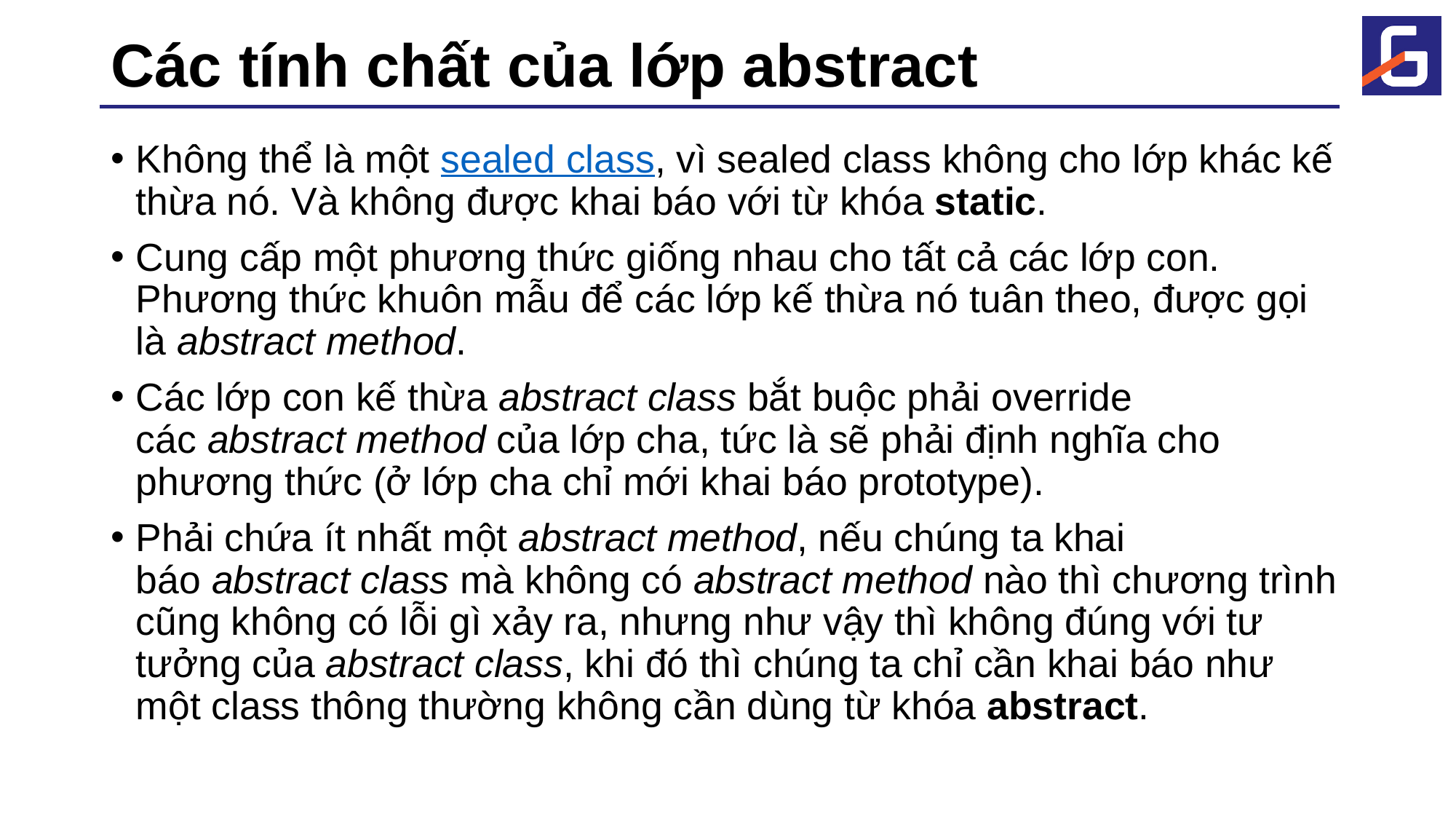

# Các tính chất của lớp abstract
Không thể là một sealed class, vì sealed class không cho lớp khác kế thừa nó. Và không được khai báo với từ khóa static.
Cung cấp một phương thức giống nhau cho tất cả các lớp con. Phương thức khuôn mẫu để các lớp kế thừa nó tuân theo, được gọi là abstract method.
Các lớp con kế thừa abstract class bắt buộc phải override các abstract method của lớp cha, tức là sẽ phải định nghĩa cho phương thức (ở lớp cha chỉ mới khai báo prototype).
Phải chứa ít nhất một abstract method, nếu chúng ta khai báo abstract class mà không có abstract method nào thì chương trình cũng không có lỗi gì xảy ra, nhưng như vậy thì không đúng với tư tưởng của abstract class, khi đó thì chúng ta chỉ cần khai báo như một class thông thường không cần dùng từ khóa abstract.